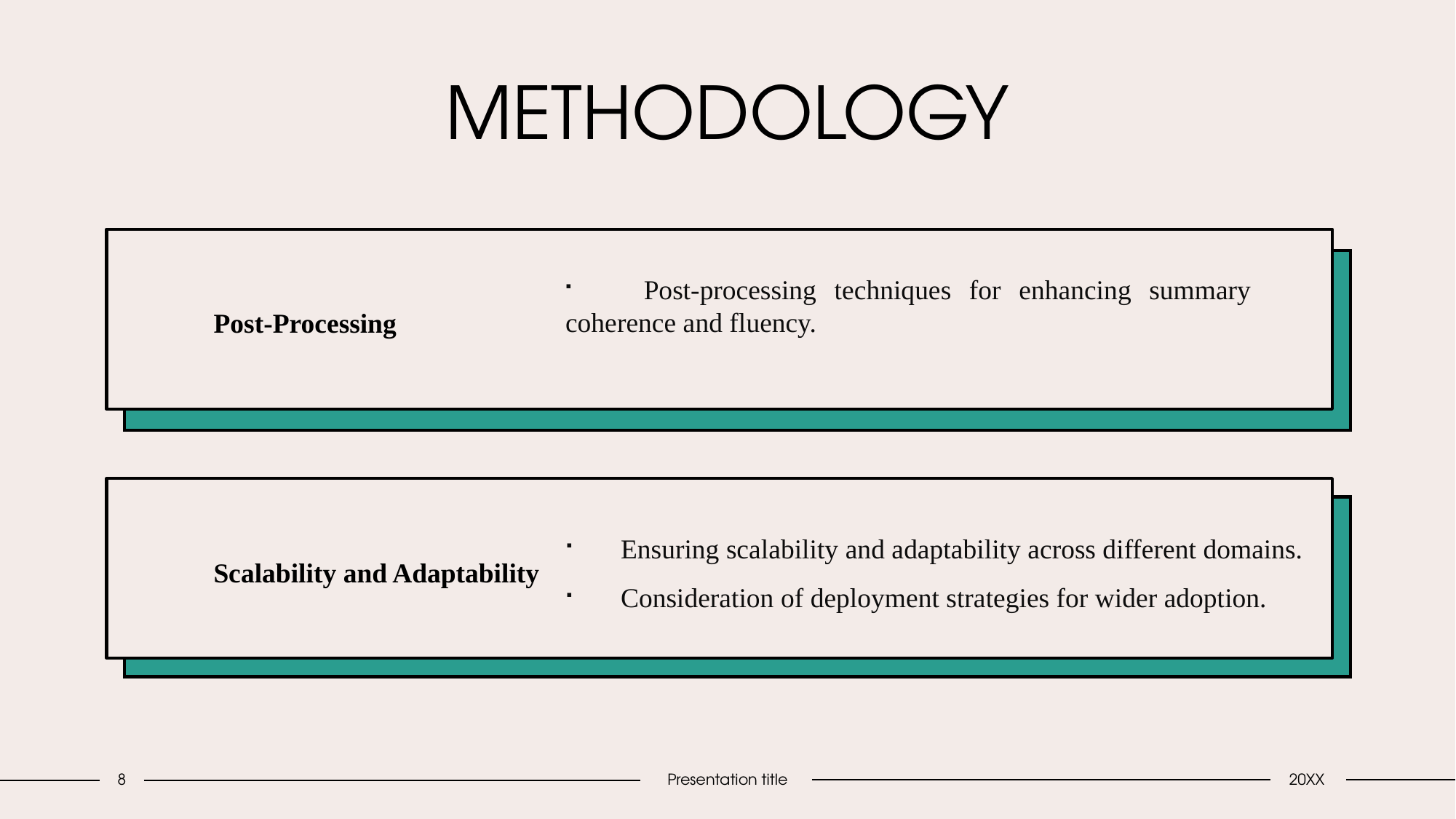

# METHODOLOGY
Post-Processing
    Post-processing techniques for enhancing summary   coherence and fluency.

Scalability and Adaptability
Ensuring scalability and adaptability across different domains.
Consideration of deployment strategies for wider adoption.

8
Presentation title
20XX